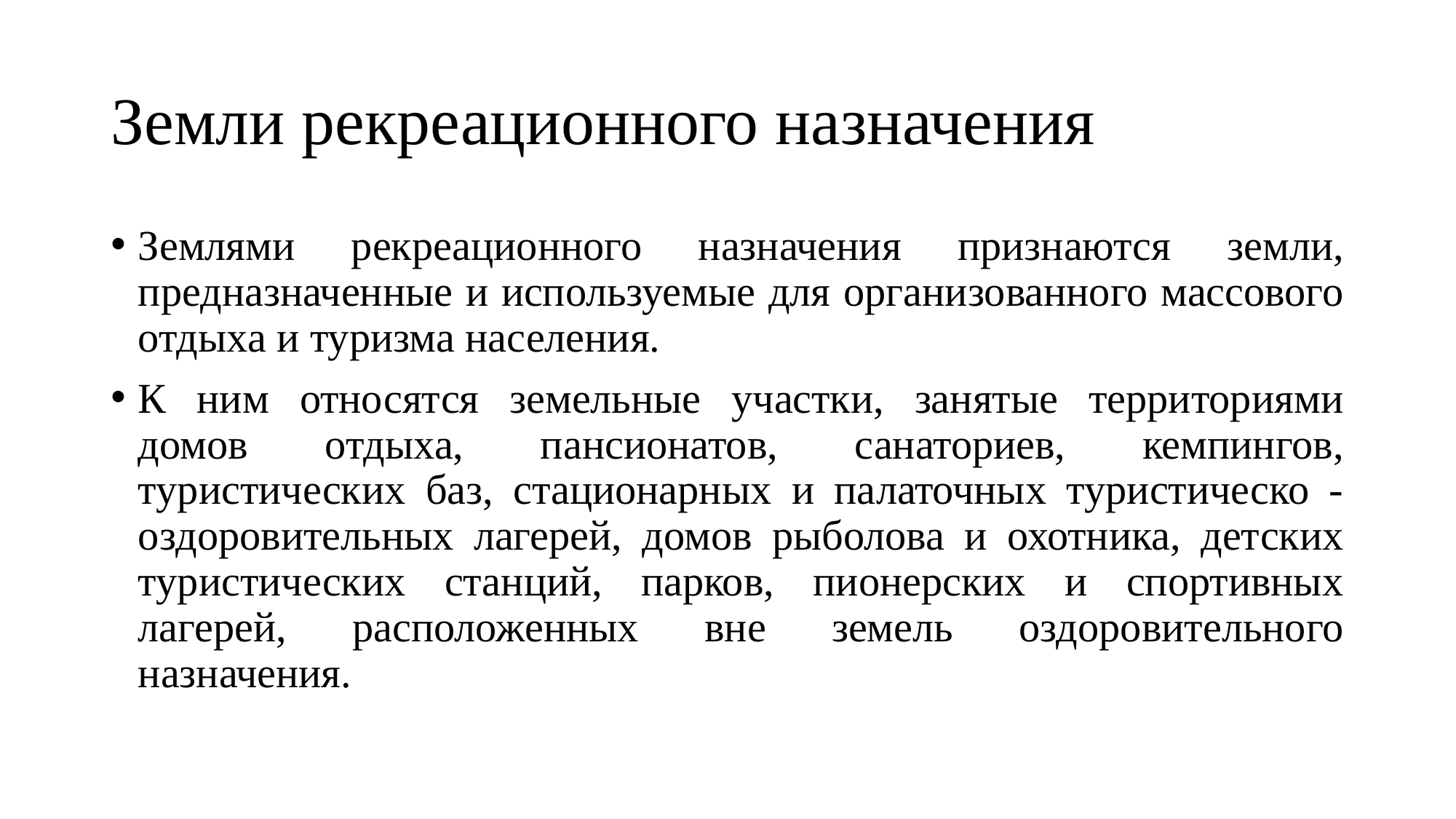

# Земли рекреационного назначения
Землями рекреационного назначения признаются земли, предназначенные и используемые для организованного массового отдыха и туризма населения.
К ним относятся земельные участки, занятые территориями домов отдыха, пансионатов, санаториев, кемпингов, туристических баз, стационарных и палаточных туристическо - оздоровительных лагерей, домов рыболова и охотника, детских туристических станций, парков, пионерских и спортивных лагерей, расположенных вне земель оздоровительного назначения.